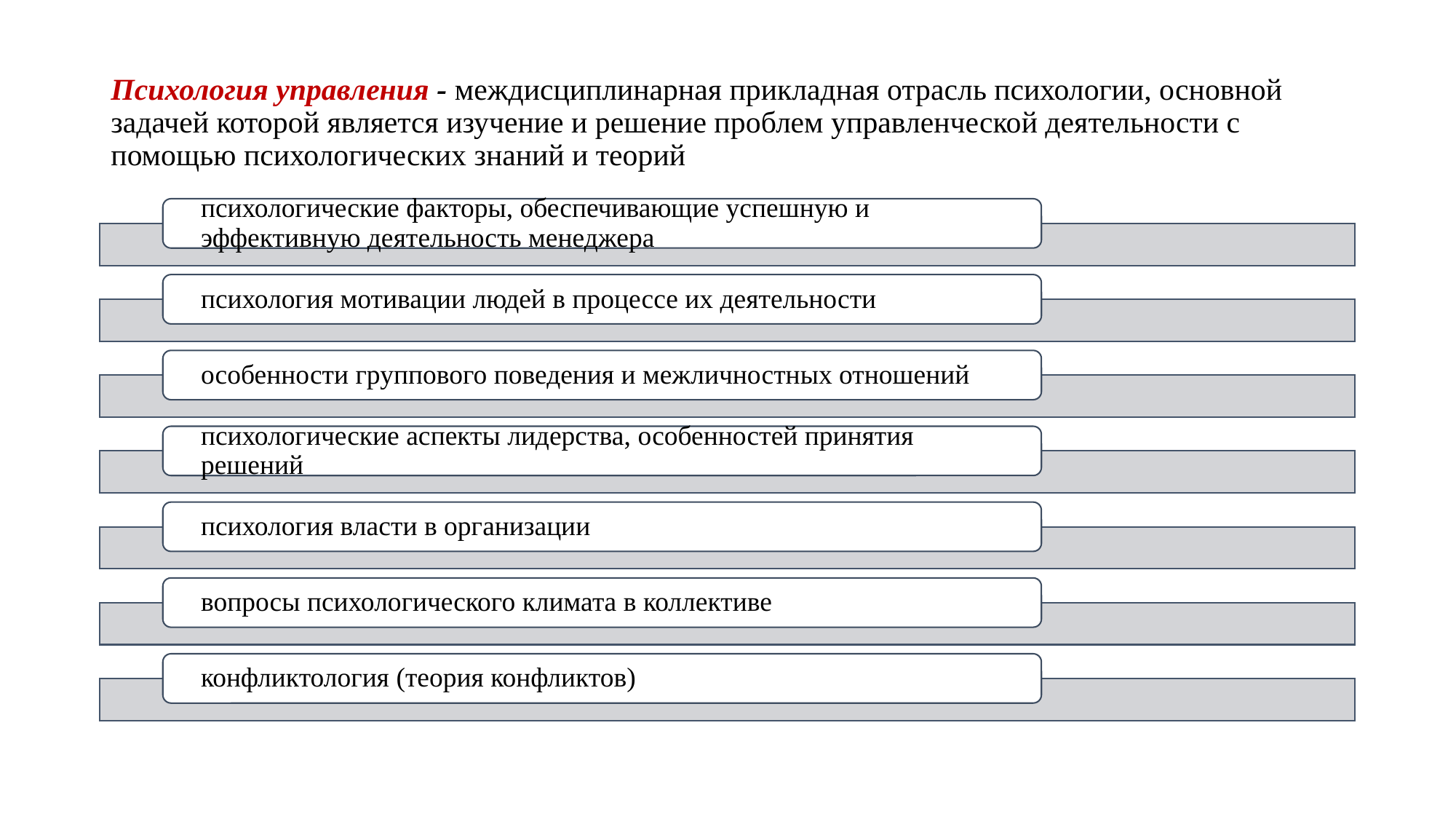

# Психология управления - междисциплинарная прикладная отрасль психологии, основной задачей которой является изучение и решение проблем управленческой деятельности с помощью психологических знаний и теорий
психологические факторы, обеспечивающие успешную и эффективную деятельность менеджера
психология мотивации людей в процессе их деятельности
особенности группового поведения и межличностных отношений
психологические аспекты лидерства, особенностей принятия решений
психология власти в организации
вопросы психологического климата в коллективе
конфликтология (теория конфликтов)